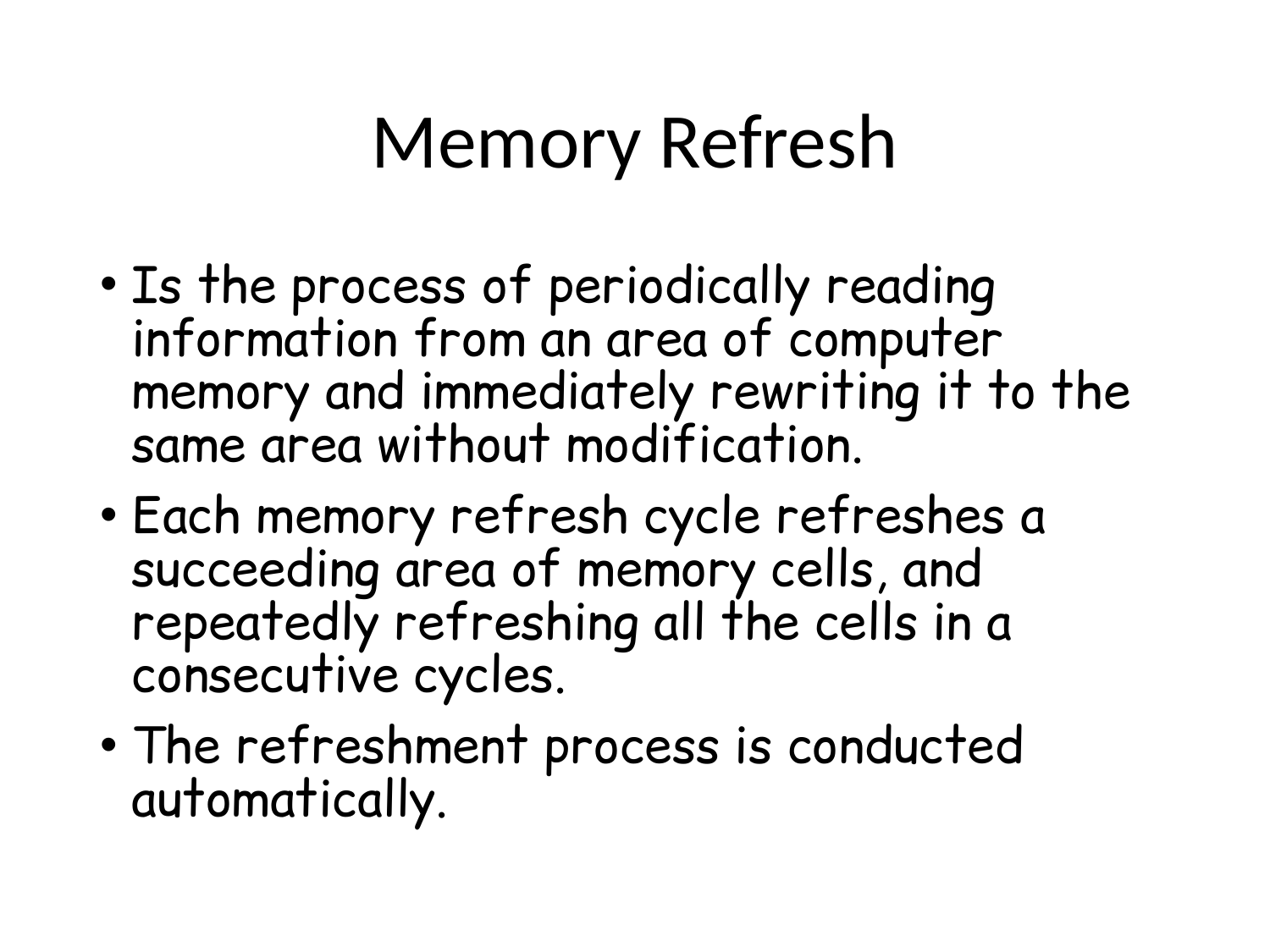

# Memory Refresh
Is the process of periodically reading information from an area of computer memory and immediately rewriting it to the same area without modification.
Each memory refresh cycle refreshes a succeeding area of memory cells, and repeatedly refreshing all the cells in a consecutive cycles.
The refreshment process is conducted automatically.